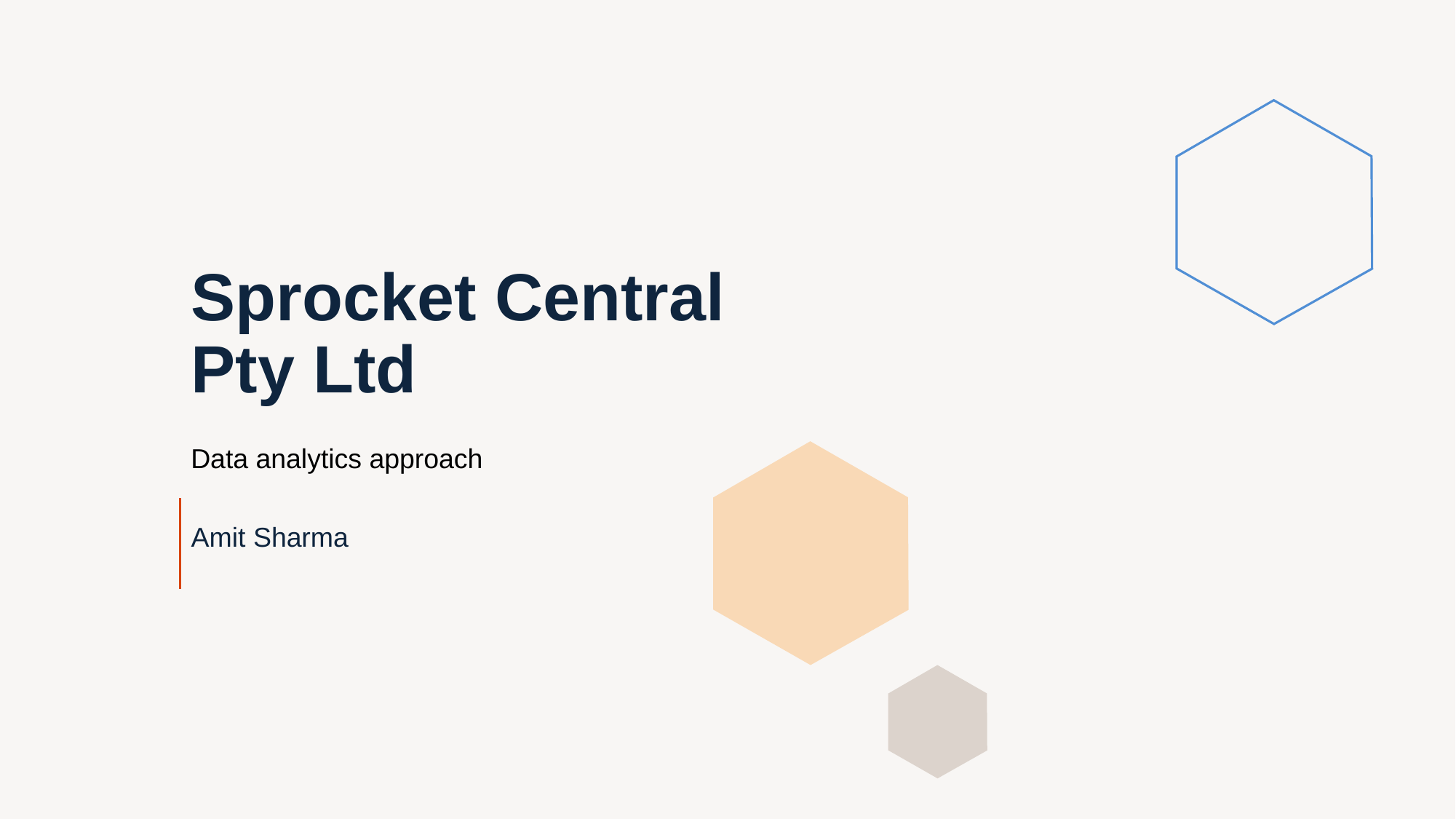

# Sprocket Central Pty Ltd
Data analytics approach

Amit Sharma